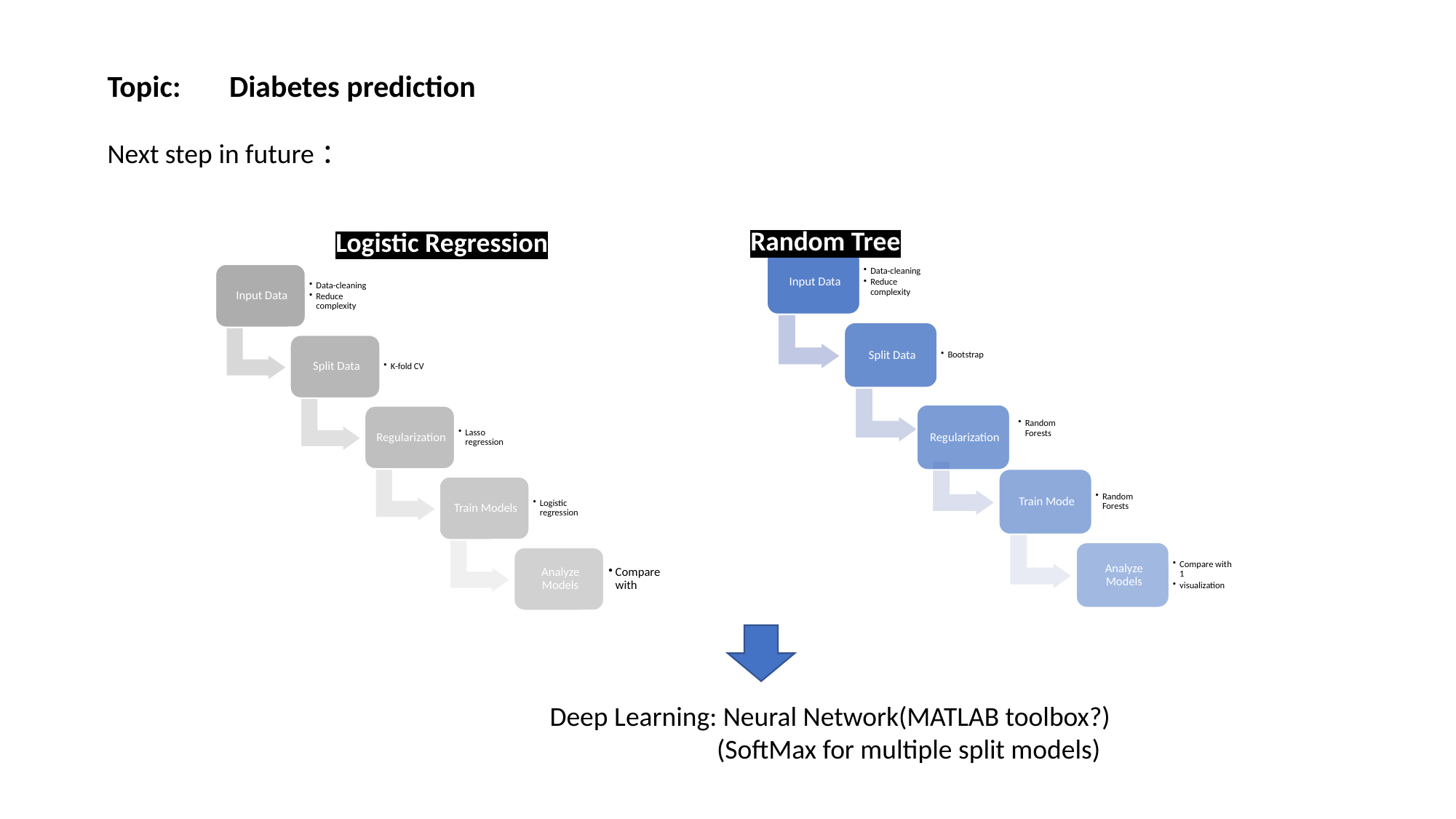

Topic:       Diabetes prediction

Next step in future：
Random Tree
Logistic Regression
Input Data
Data-cleaning
Reduce complexity
Split Data
Bootstrap
Regularization
Random Forests
Train Mode
Random Forests
Analyze Models
Compare with 1
visualization
Input Data
Data-cleaning
Reduce complexity
Split Data
K-fold CV
Regularization
Lasso regression
Train Models
Logistic regression
Analyze Models
Compare with

Deep Learning: Neural Network(MATLAB toolbox?)
                           (SoftMax for multiple split models)